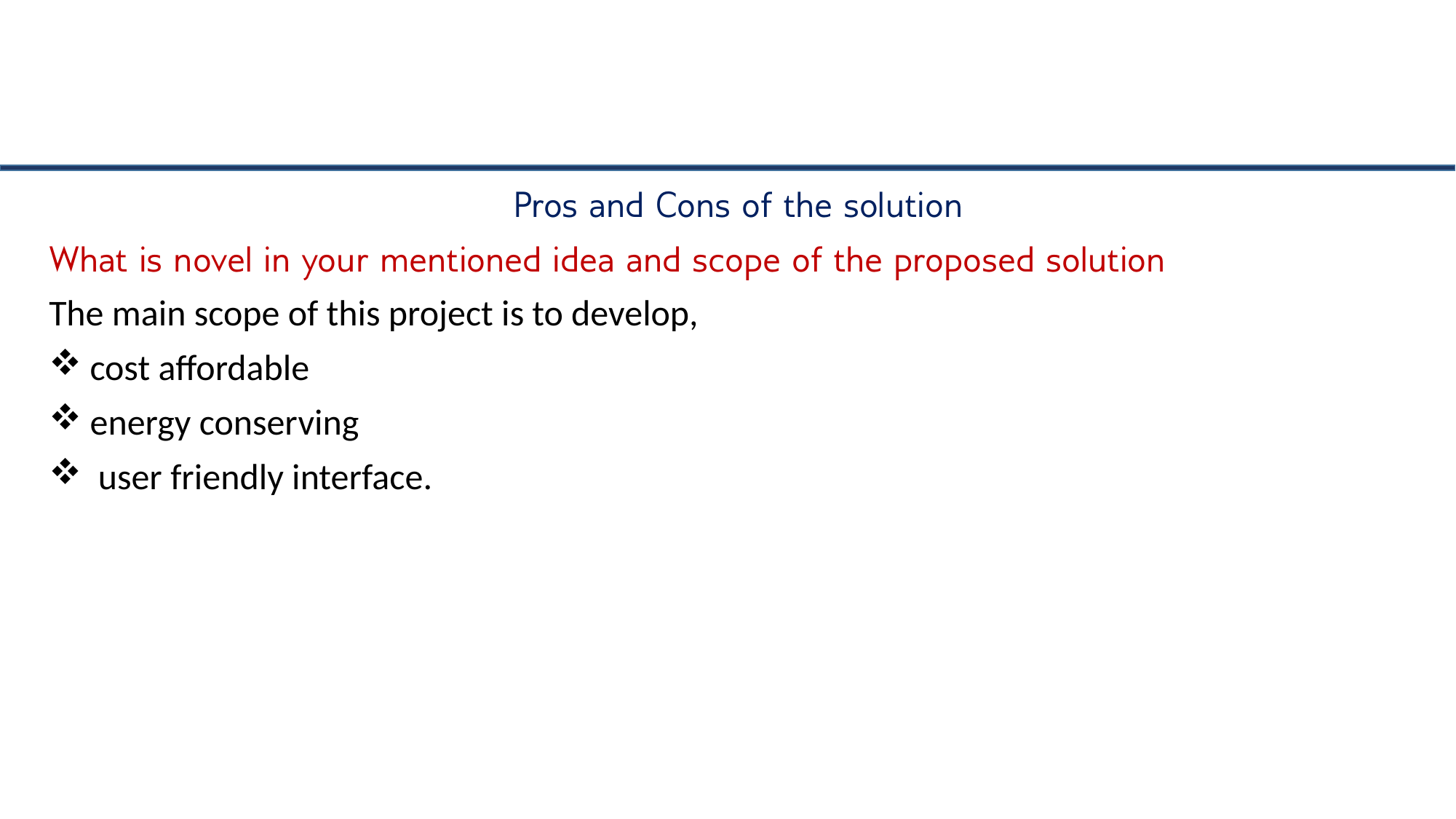

#

Pros and Cons of the solution
What is novel in your mentioned idea and scope of the proposed solution
The main scope of this project is to develop,
cost affordable
energy conserving
 user friendly interface.